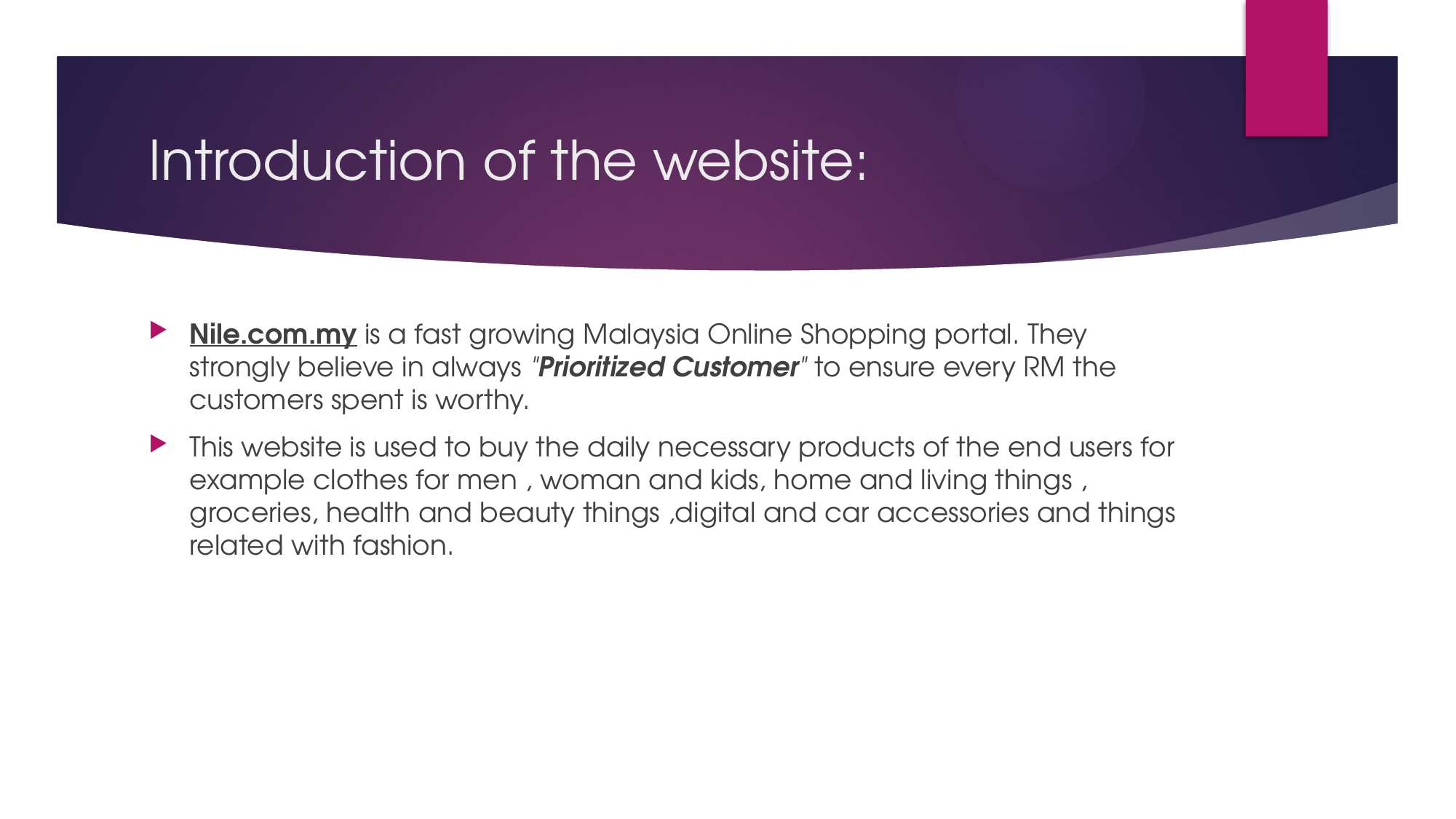

# Introduction of the website:
Nile.com.my is a fast growing Malaysia Online Shopping portal. They strongly believe in always "Prioritized Customer" to ensure every RM the customers spent is worthy.
This website is used to buy the daily necessary products of the end users for example clothes for men , woman and kids, home and living things , groceries, health and beauty things ,digital and car accessories and things related with fashion.